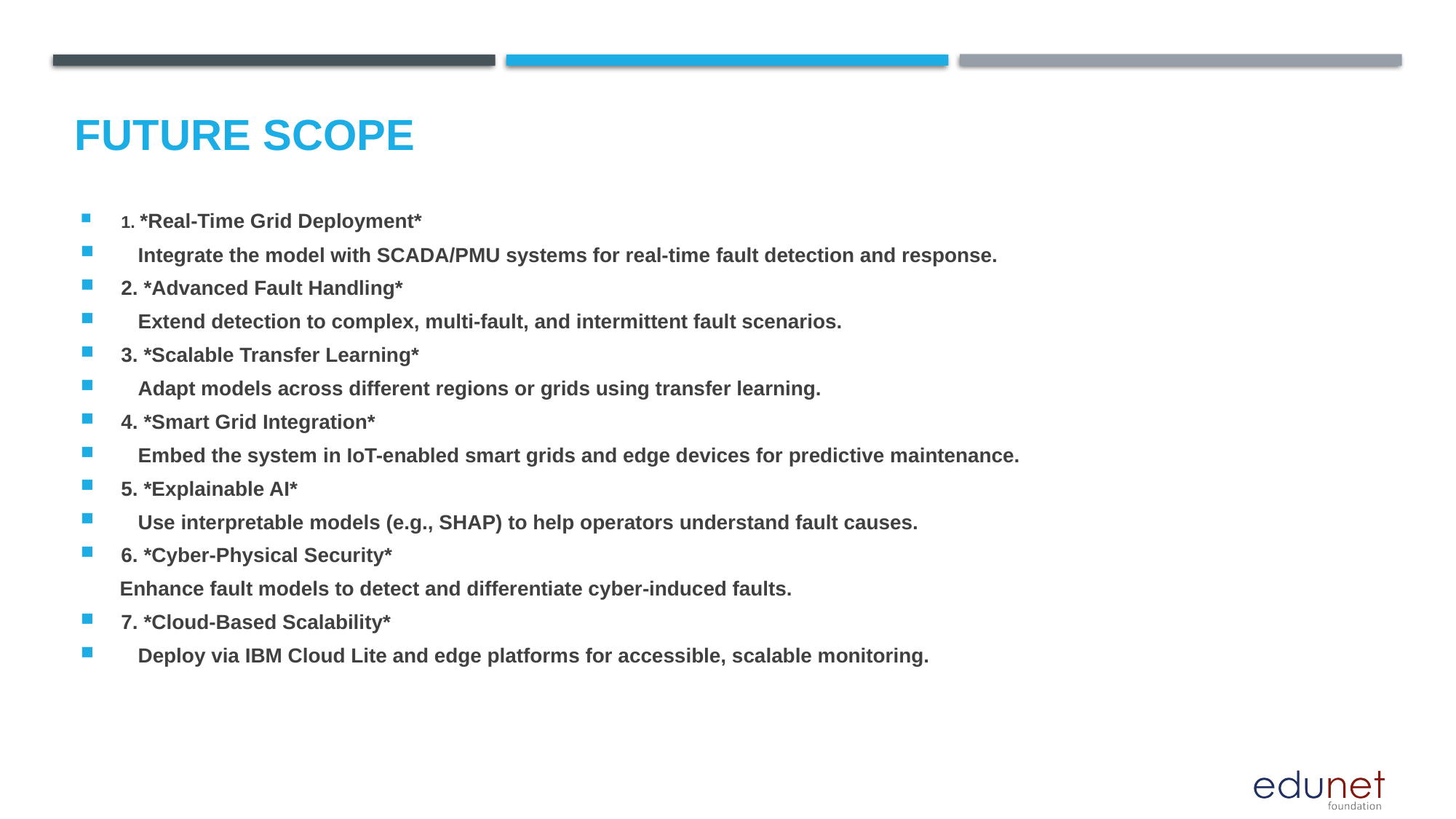

Future scope

1. *Real-Time Grid Deployment*
   Integrate the model with SCADA/PMU systems for real-time fault detection and response.
2. *Advanced Fault Handling*
   Extend detection to complex, multi-fault, and intermittent fault scenarios.
3. *Scalable Transfer Learning*
   Adapt models across different regions or grids using transfer learning.
4. *Smart Grid Integration*
   Embed the system in IoT-enabled smart grids and edge devices for predictive maintenance.
5. *Explainable AI*
   Use interpretable models (e.g., SHAP) to help operators understand fault causes.
6. *Cyber-Physical Security*
       Enhance fault models to detect and differentiate cyber-induced faults.
7. *Cloud-Based Scalability*
   Deploy via IBM Cloud Lite and edge platforms for accessible, scalable monitoring.